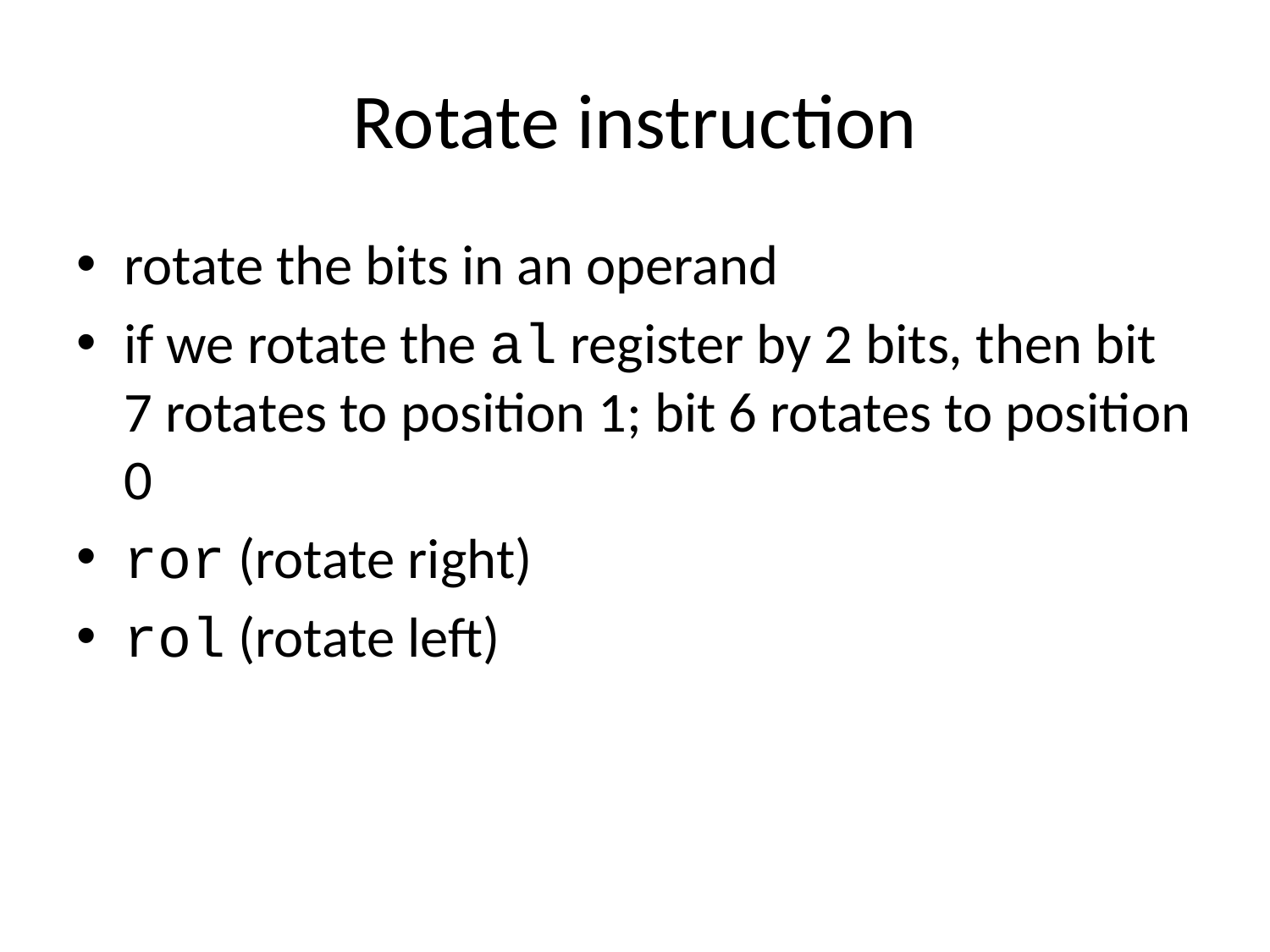

# Rotate instruction
rotate the bits in an operand
if we rotate the al register by 2 bits, then bit 7 rotates to position 1; bit 6 rotates to position 0
ror (rotate right)
rol (rotate left)